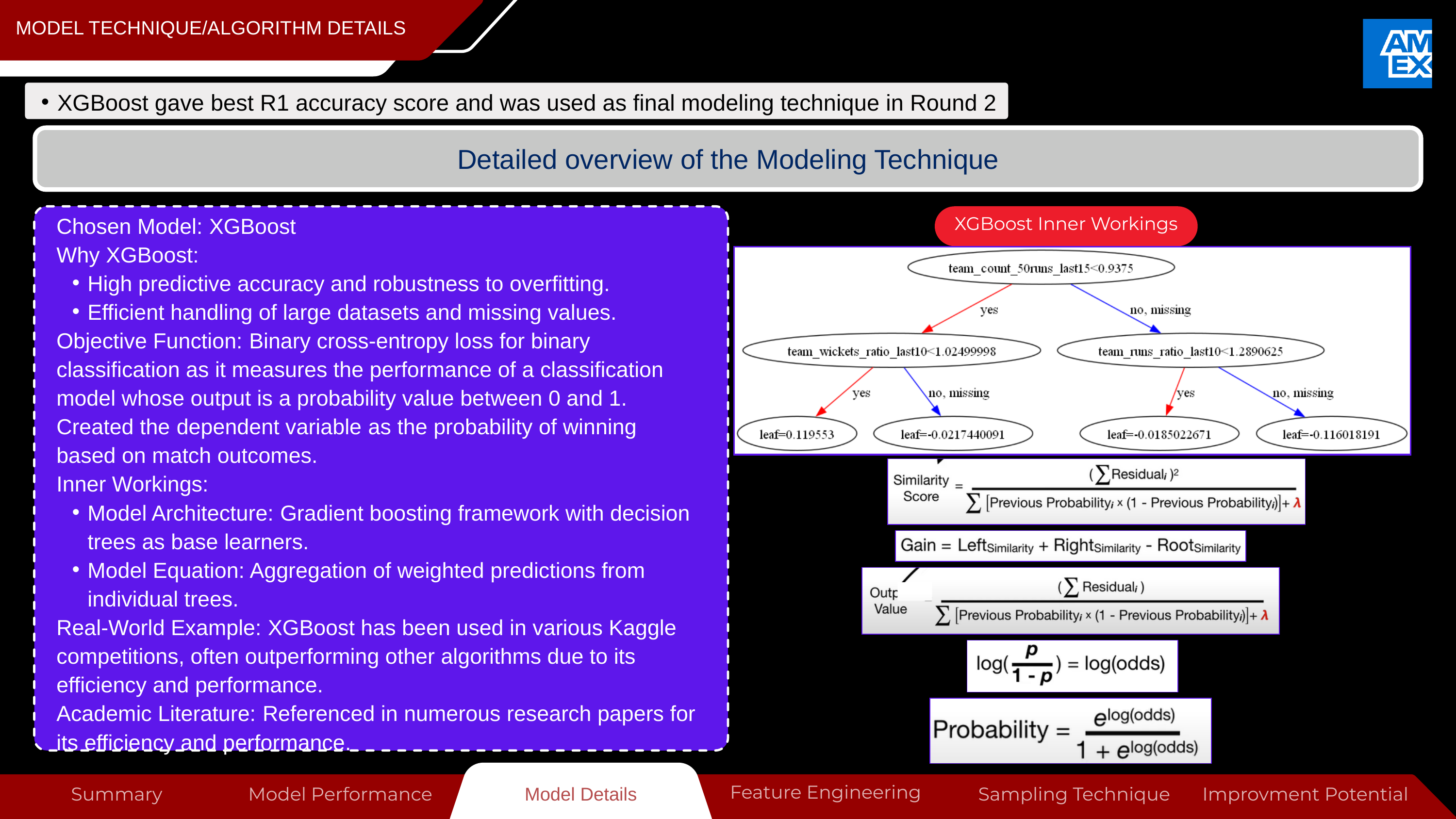

MODEL TECHNIQUE/ALGORITHM DETAILS

XGBoost gave best R1 accuracy score and was used as final modeling technique in Round 2

Detailed overview of the Modeling Technique

XGBoost Inner Workings
Chosen Model: XGBoost
Why XGBoost:
High predictive accuracy and robustness to overfitting.
Efficient handling of large datasets and missing values.
Objective Function: Binary cross-entropy loss for binary classification as it measures the performance of a classification model whose output is a probability value between 0 and 1.
Created the dependent variable as the probability of winning based on match outcomes.
Inner Workings:
Model Architecture: Gradient boosting framework with decision trees as base learners.
Model Equation: Aggregation of weighted predictions from individual trees.
Real-World Example: XGBoost has been used in various Kaggle competitions, often outperforming other algorithms due to its efficiency and performance.
Academic Literature: Referenced in numerous research papers for its efficiency and performance.

Feature Engineering
Summary
Model Details
Model Performance
Sampling Technique
Improvment Potential